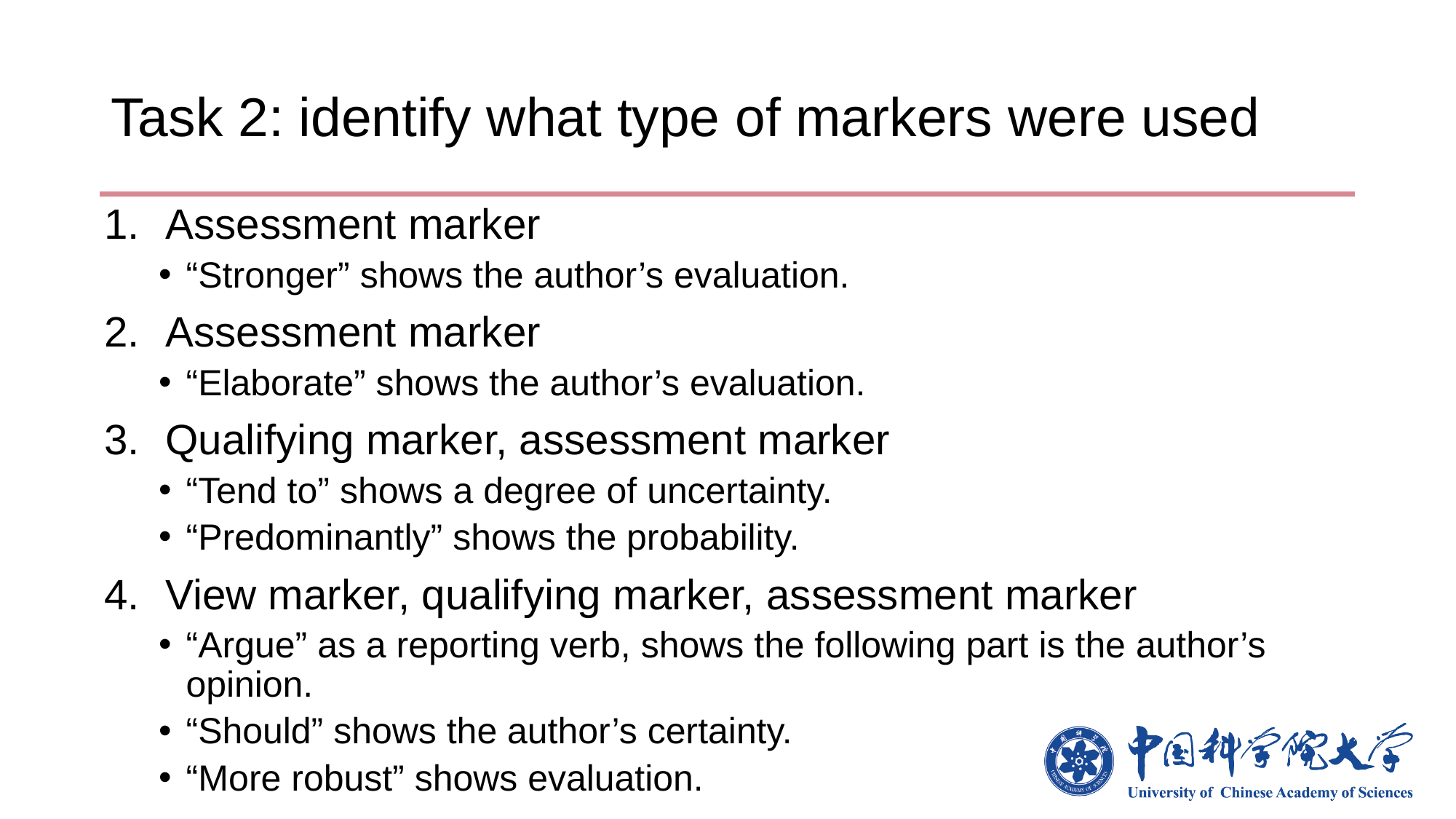

# Task 2: identify what type of markers were used
Assessment marker
“Stronger” shows the author’s evaluation.
Assessment marker
“Elaborate” shows the author’s evaluation.
Qualifying marker, assessment marker
“Tend to” shows a degree of uncertainty.
“Predominantly” shows the probability.
View marker, qualifying marker, assessment marker
“Argue” as a reporting verb, shows the following part is the author’s opinion.
“Should” shows the author’s certainty.
“More robust” shows evaluation.